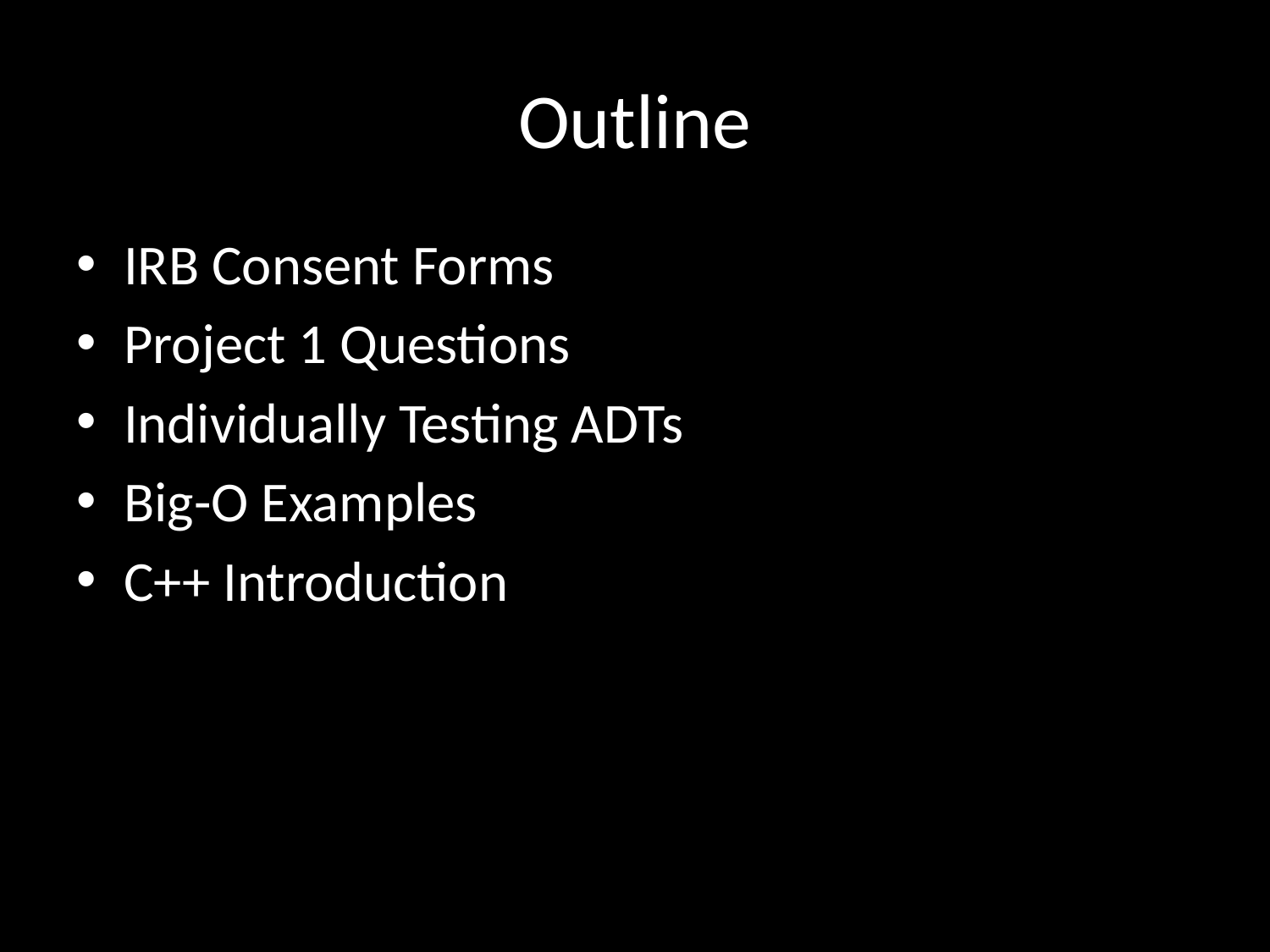

# Outline
IRB Consent Forms
Project 1 Questions
Individually Testing ADTs
Big-O Examples
C++ Introduction